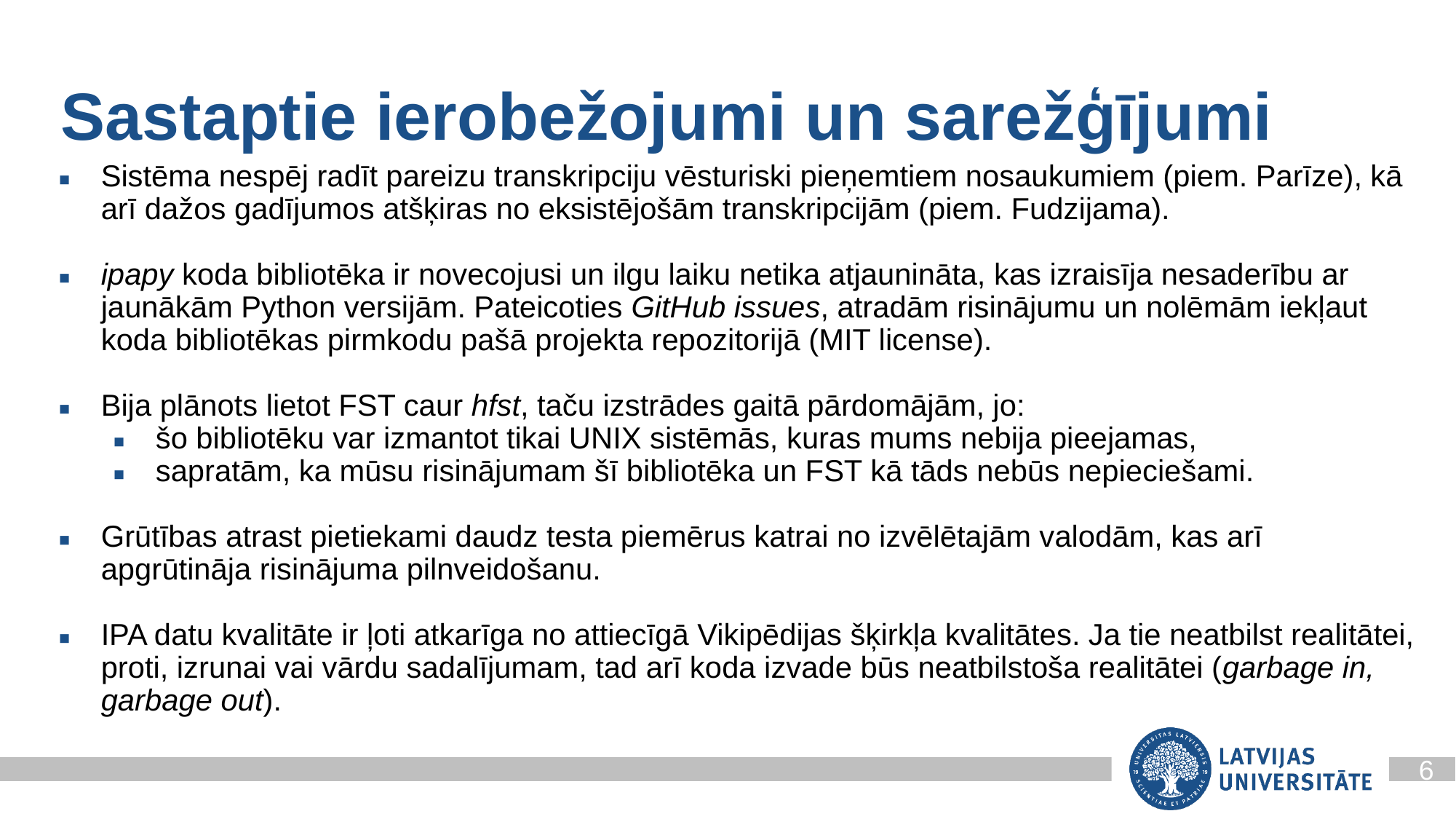

Sastaptie ierobežojumi un sarežģījumi
Sistēma nespēj radīt pareizu transkripciju vēsturiski pieņemtiem nosaukumiem (piem. Parīze), kā arī dažos gadījumos atšķiras no eksistējošām transkripcijām (piem. Fudzijama).

ipapy koda bibliotēka ir novecojusi un ilgu laiku netika atjaunināta, kas izraisīja nesaderību ar jaunākām Python versijām. Pateicoties GitHub issues, atradām risinājumu un nolēmām iekļaut koda bibliotēkas pirmkodu pašā projekta repozitorijā (MIT license).

Bija plānots lietot FST caur hfst, taču izstrādes gaitā pārdomājām, jo:
šo bibliotēku var izmantot tikai UNIX sistēmās, kuras mums nebija pieejamas,
sapratām, ka mūsu risinājumam šī bibliotēka un FST kā tāds nebūs nepieciešami.

Grūtības atrast pietiekami daudz testa piemērus katrai no izvēlētajām valodām, kas arī apgrūtināja risinājuma pilnveidošanu.

IPA datu kvalitāte ir ļoti atkarīga no attiecīgā Vikipēdijas šķirkļa kvalitātes. Ja tie neatbilst realitātei, proti, izrunai vai vārdu sadalījumam, tad arī koda izvade būs neatbilstoša realitātei (garbage in, garbage out).

6